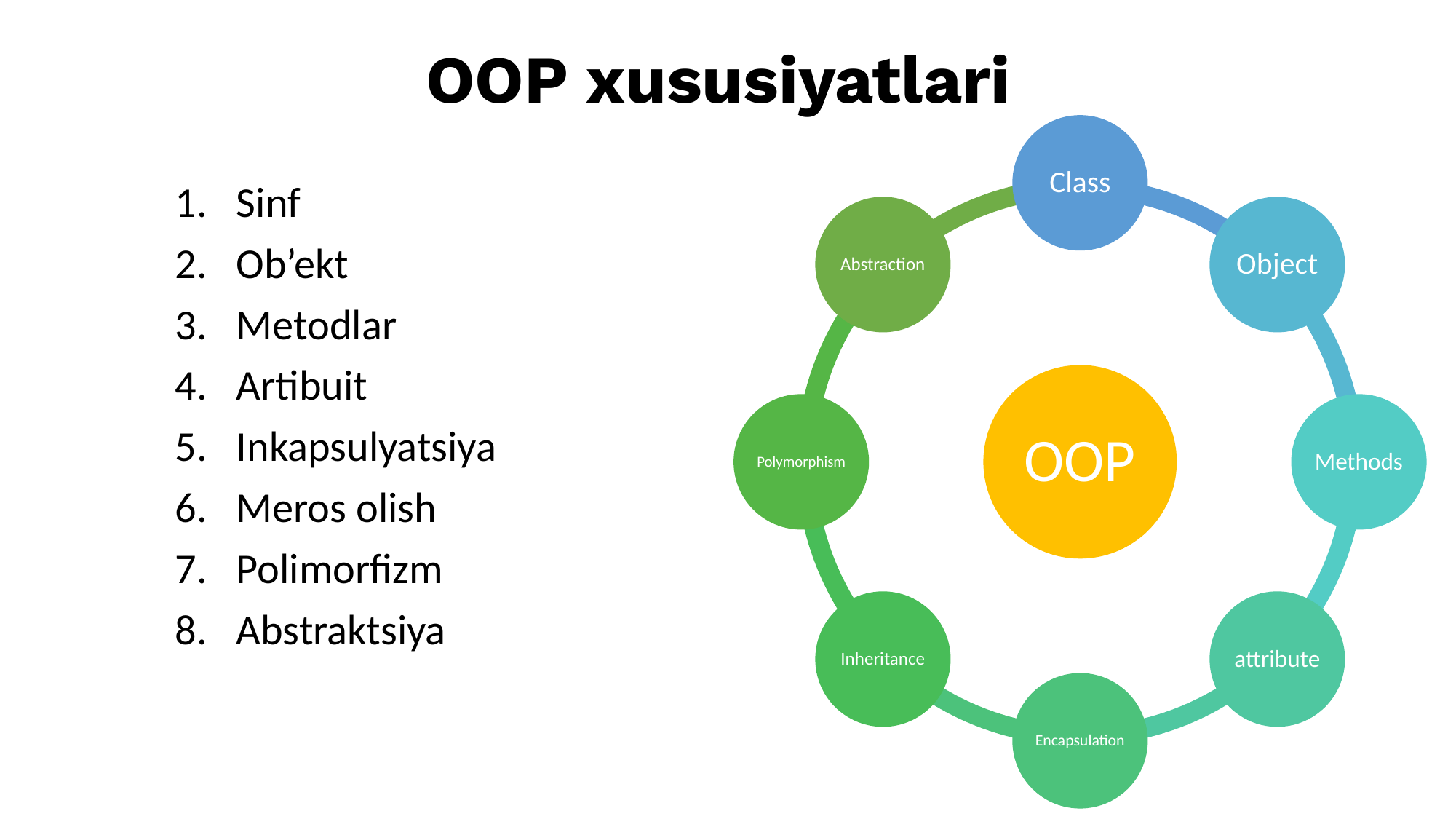

# OOP xususiyatlari
OOP
Class
Object
Methods
attribute
Encapsulation
Inheritance
Polymorphism
Abstraction
Sinf
Ob’ekt
Metodlar
Artibuit
Inkapsulyatsiya
Meros olish
Polimorfizm
Abstraktsiya